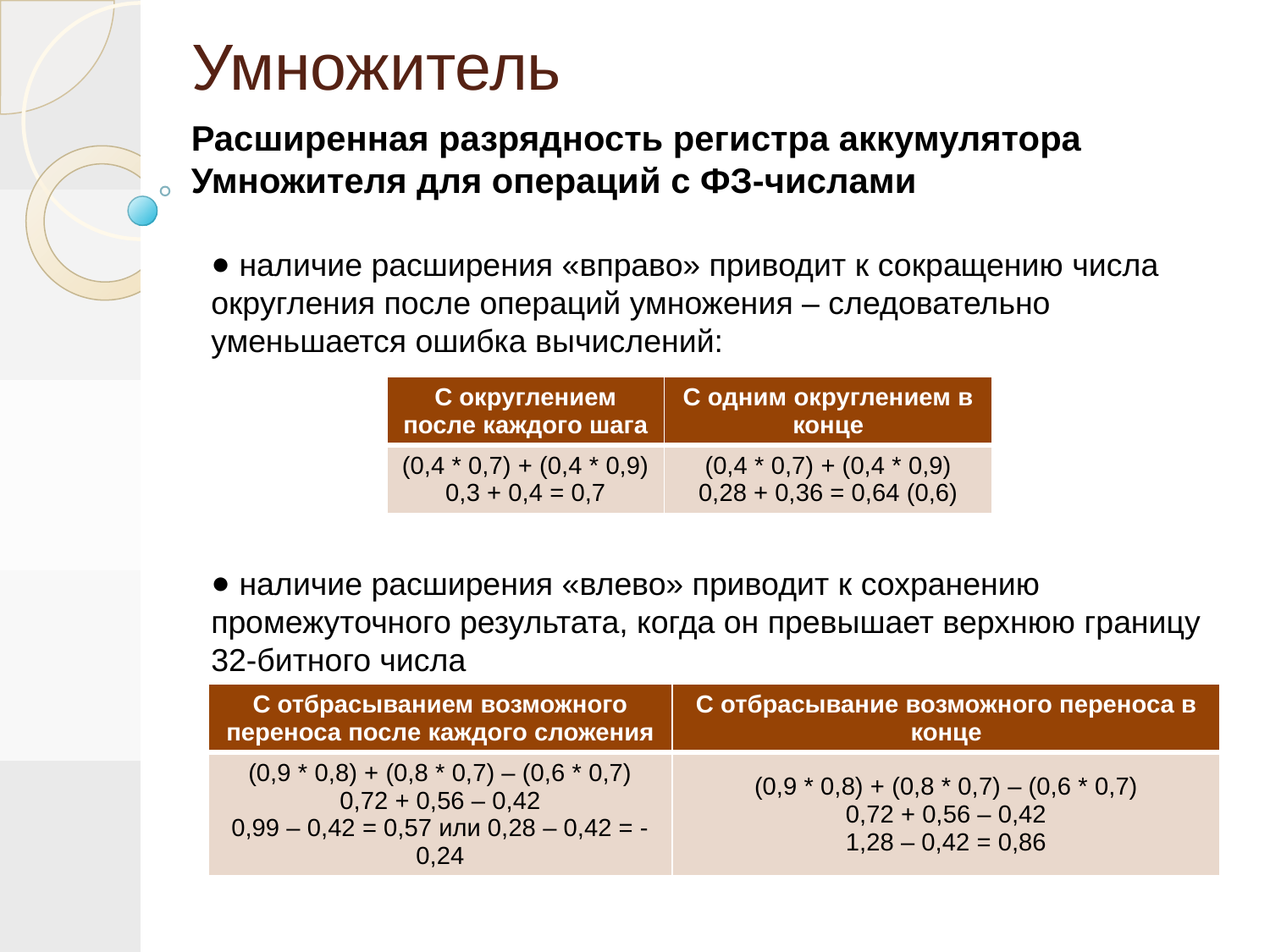

# Умножитель
Расширенная разрядность регистра аккумулятора Умножителя для операций с ФЗ-числами
 наличие расширения «вправо» приводит к сокращению числа округления после операций умножения – следовательно уменьшается ошибка вычислений:

 наличие расширения «влево» приводит к сохранению промежуточного результата, когда он превышает верхнюю границу 32-битного числа
| С округлением после каждого шага | С одним округлением в конце |
| --- | --- |
| (0,4 \* 0,7) + (0,4 \* 0,9) 0,3 + 0,4 = 0,7 | (0,4 \* 0,7) + (0,4 \* 0,9) 0,28 + 0,36 = 0,64 (0,6) |
| С отбрасыванием возможного переноса после каждого сложения | С отбрасывание возможного переноса в конце |
| --- | --- |
| (0,9 \* 0,8) + (0,8 \* 0,7) – (0,6 \* 0,7) 0,72 + 0,56 – 0,42 0,99 – 0,42 = 0,57 или 0,28 – 0,42 = -0,24 | (0,9 \* 0,8) + (0,8 \* 0,7) – (0,6 \* 0,7) 0,72 + 0,56 – 0,42 1,28 – 0,42 = 0,86 |